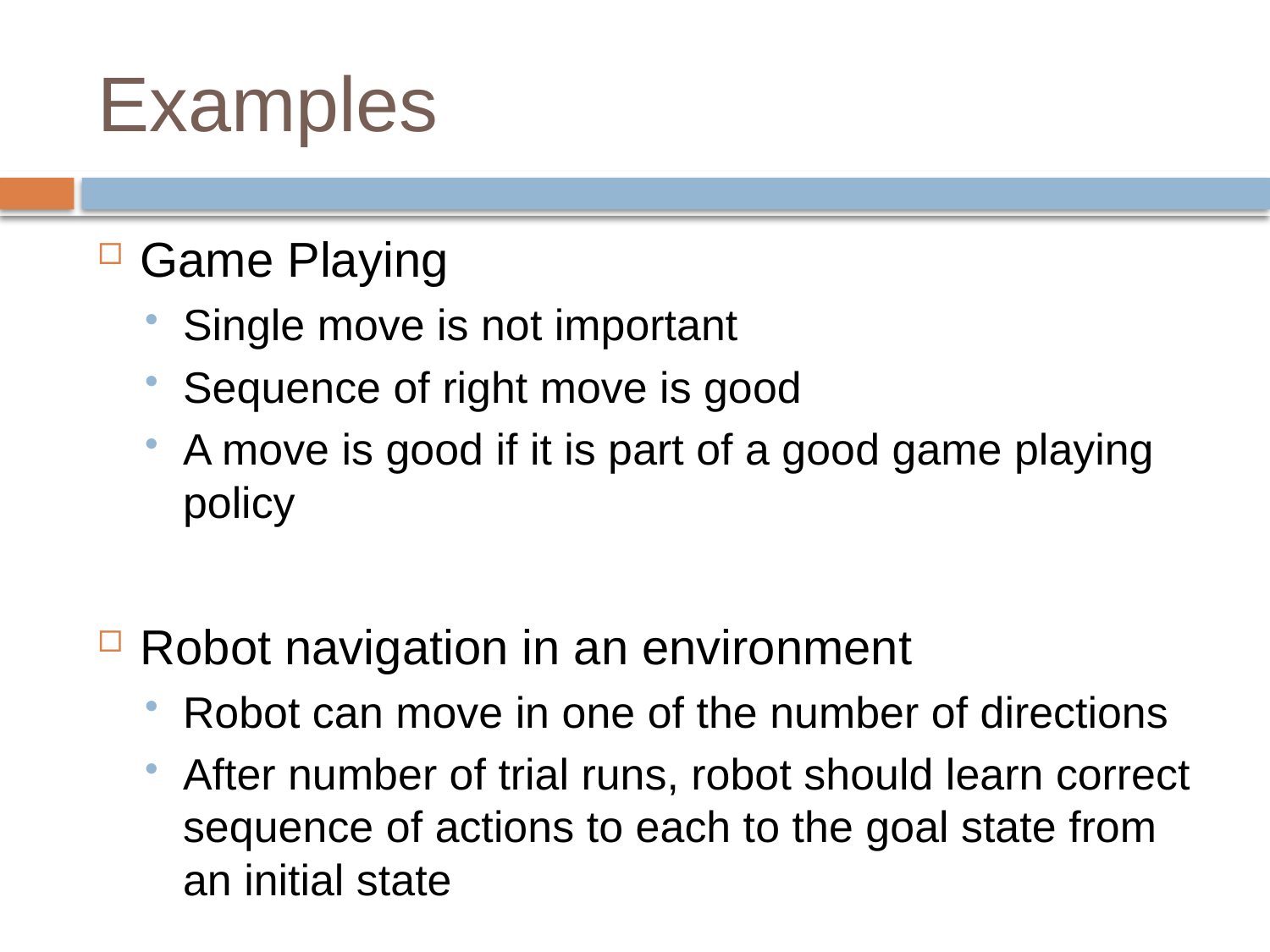

# Examples
Game Playing
Single move is not important
Sequence of right move is good
A move is good if it is part of a good game playing policy

Robot navigation in an environment
Robot can move in one of the number of directions
After number of trial runs, robot should learn correct sequence of actions to each to the goal state from an initial state